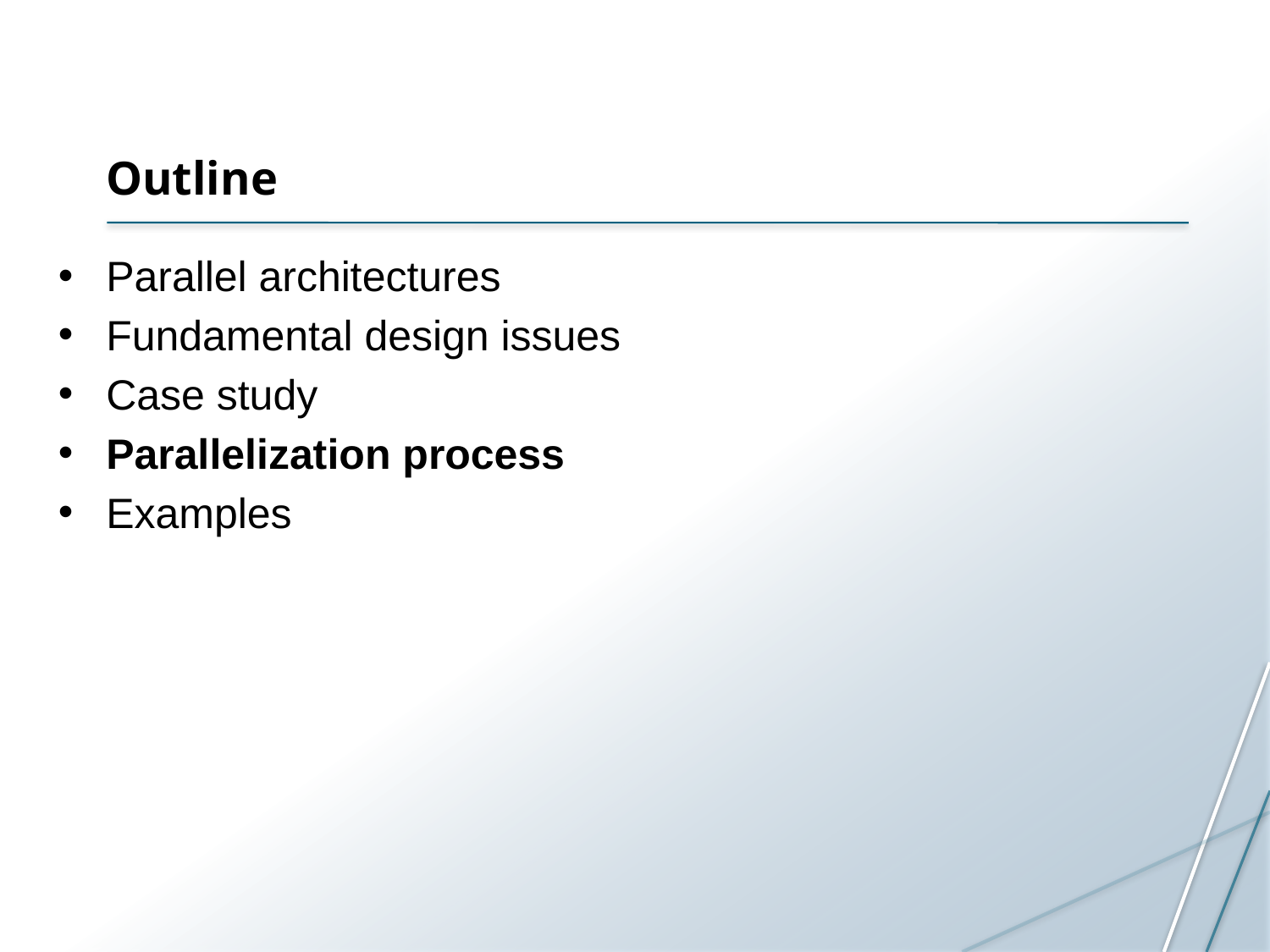

# Outline
Parallel architectures
Fundamental design issues
Case study
Parallelization process
Examples